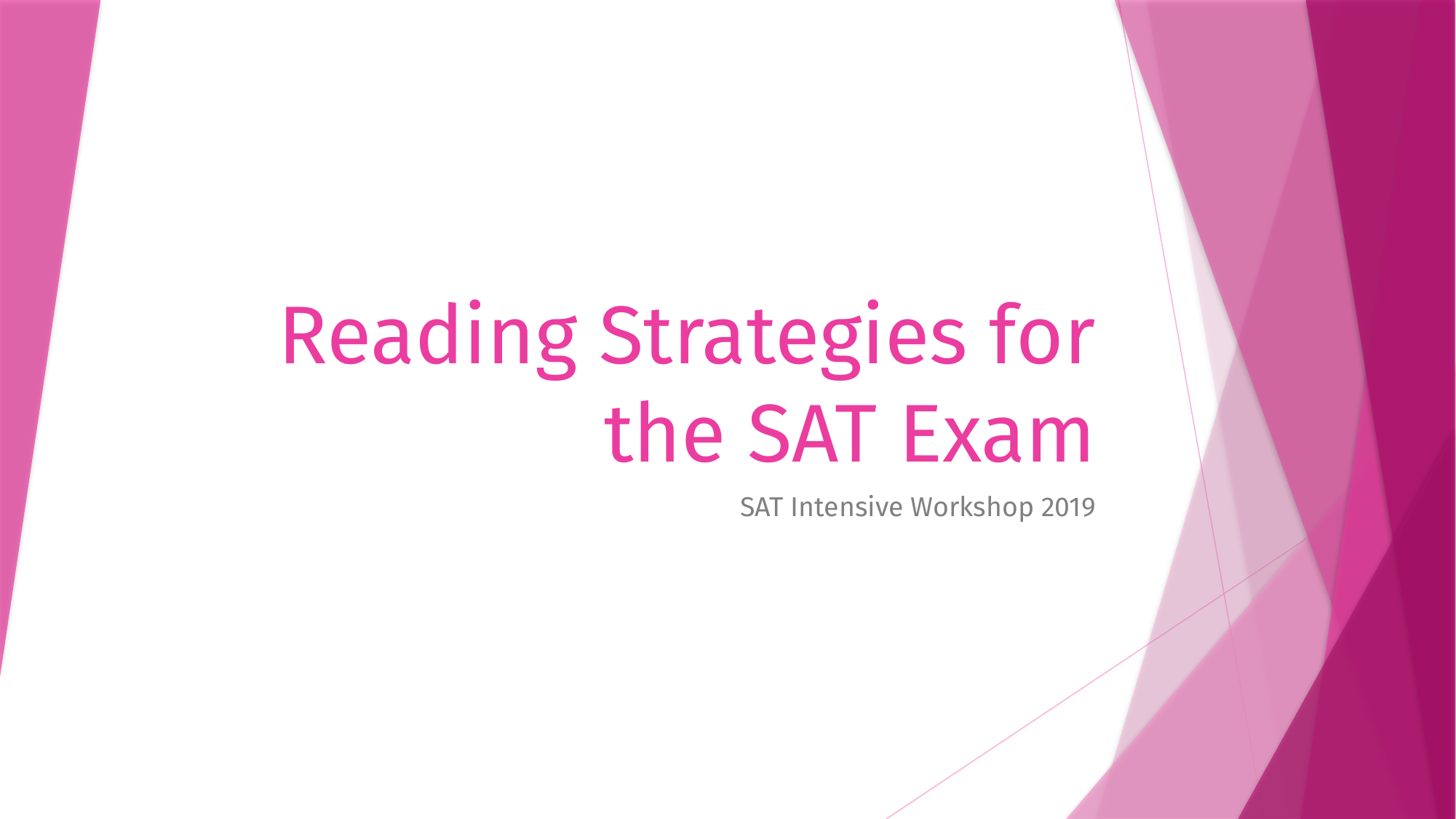

# Reading Strategies for the SAT Exam
SAT Intensive Workshop 2019